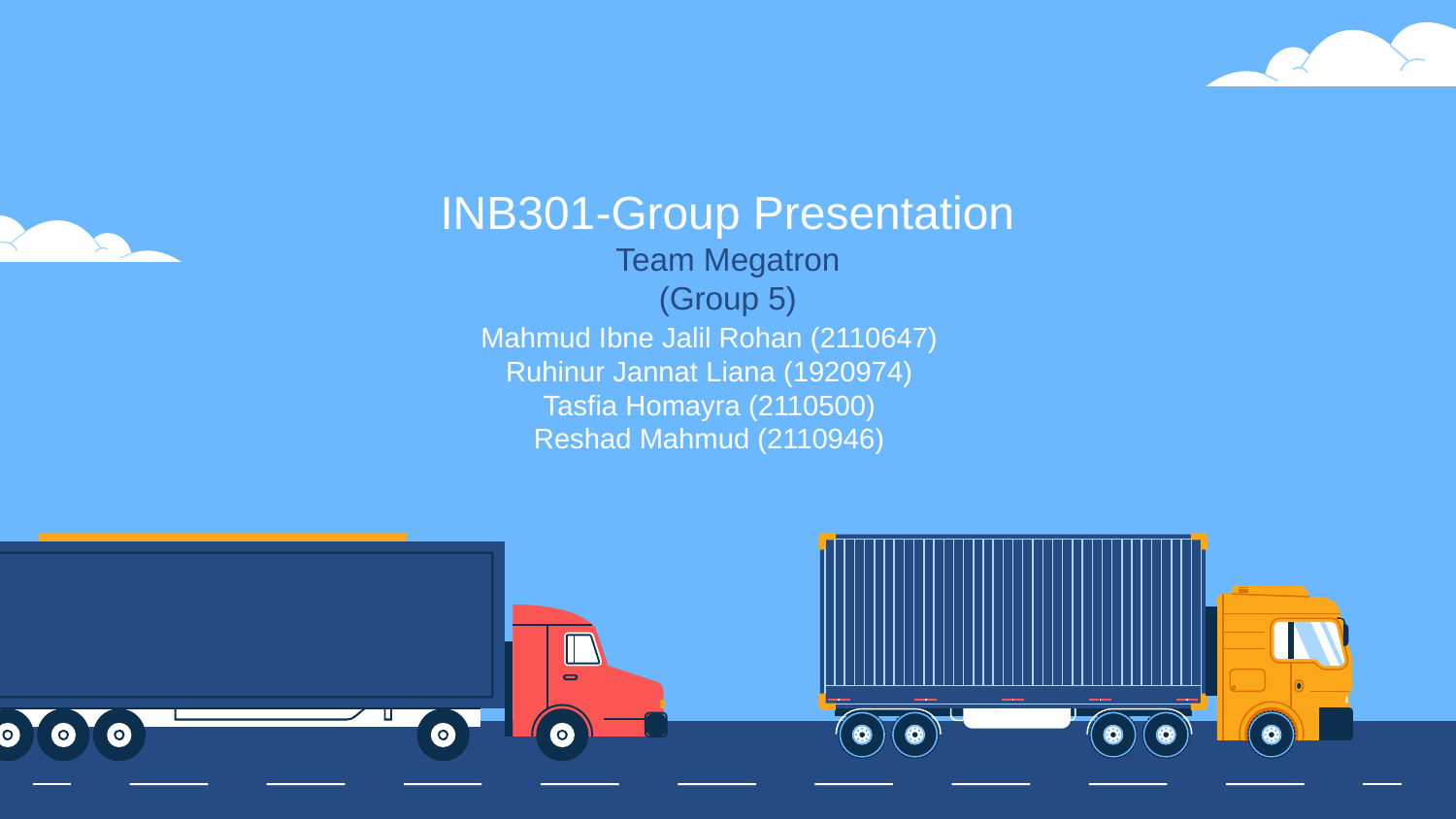

# INB301-Group Presentation Team Megatron (Group 5)
Mahmud Ibne Jalil Rohan (2110647)
Ruhinur Jannat Liana (1920974)
Tasfia Homayra (2110500)
Reshad Mahmud (2110946)